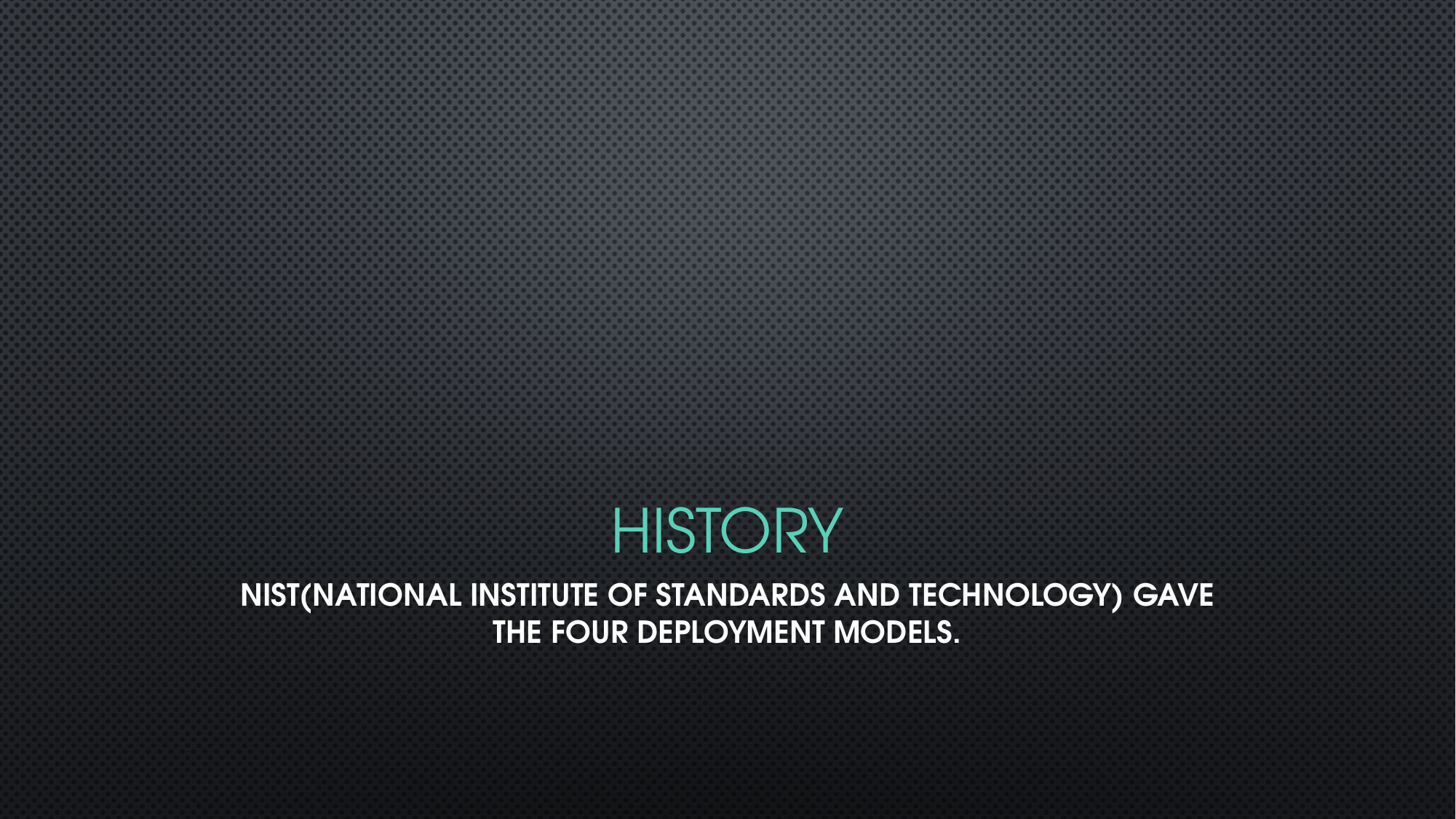

# history
NIST(National Institute of Standards and Technology) gave the four deployment models.